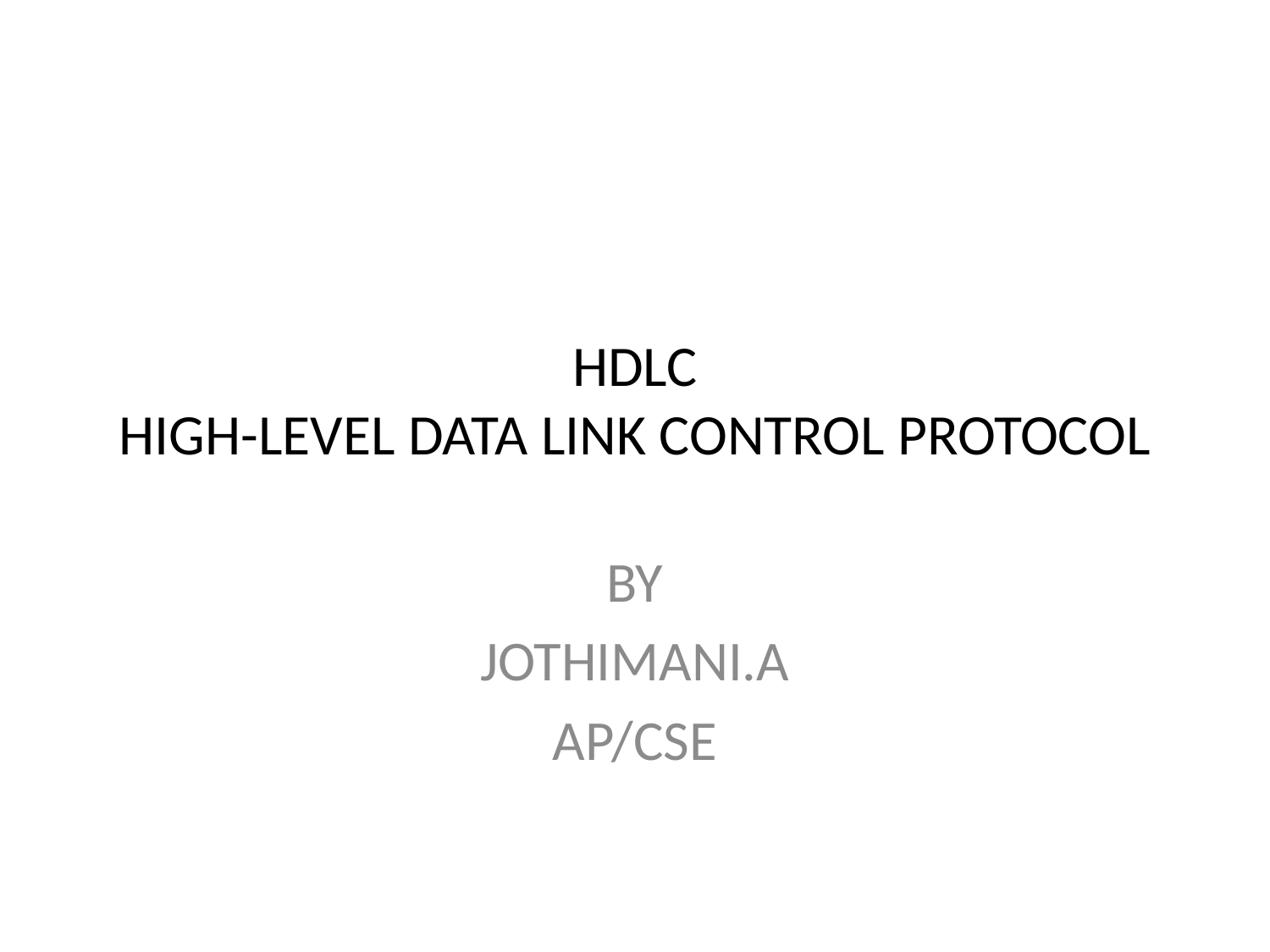

# HDLC HIGH-LEVEL DATA LINK CONTROL PROTOCOL
BY
JOTHIMANI.A
AP/CSE